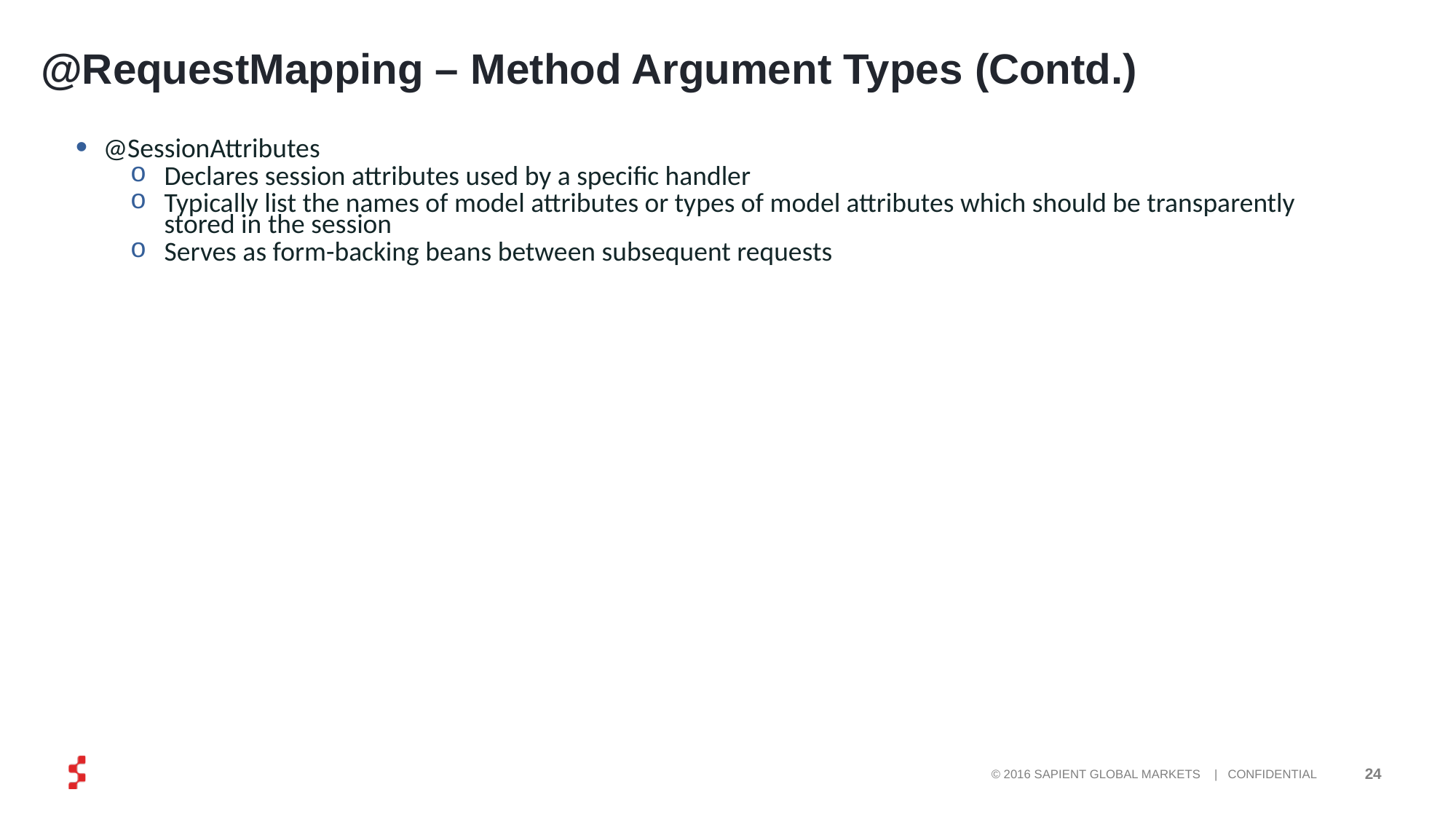

@RequestMapping – Method Argument Types (Contd.)

@SessionAttributes
Declares session attributes used by a specific handler
Typically list the names of model attributes or types of model attributes which should be transparently stored in the session
Serves as form-backing beans between subsequent requests